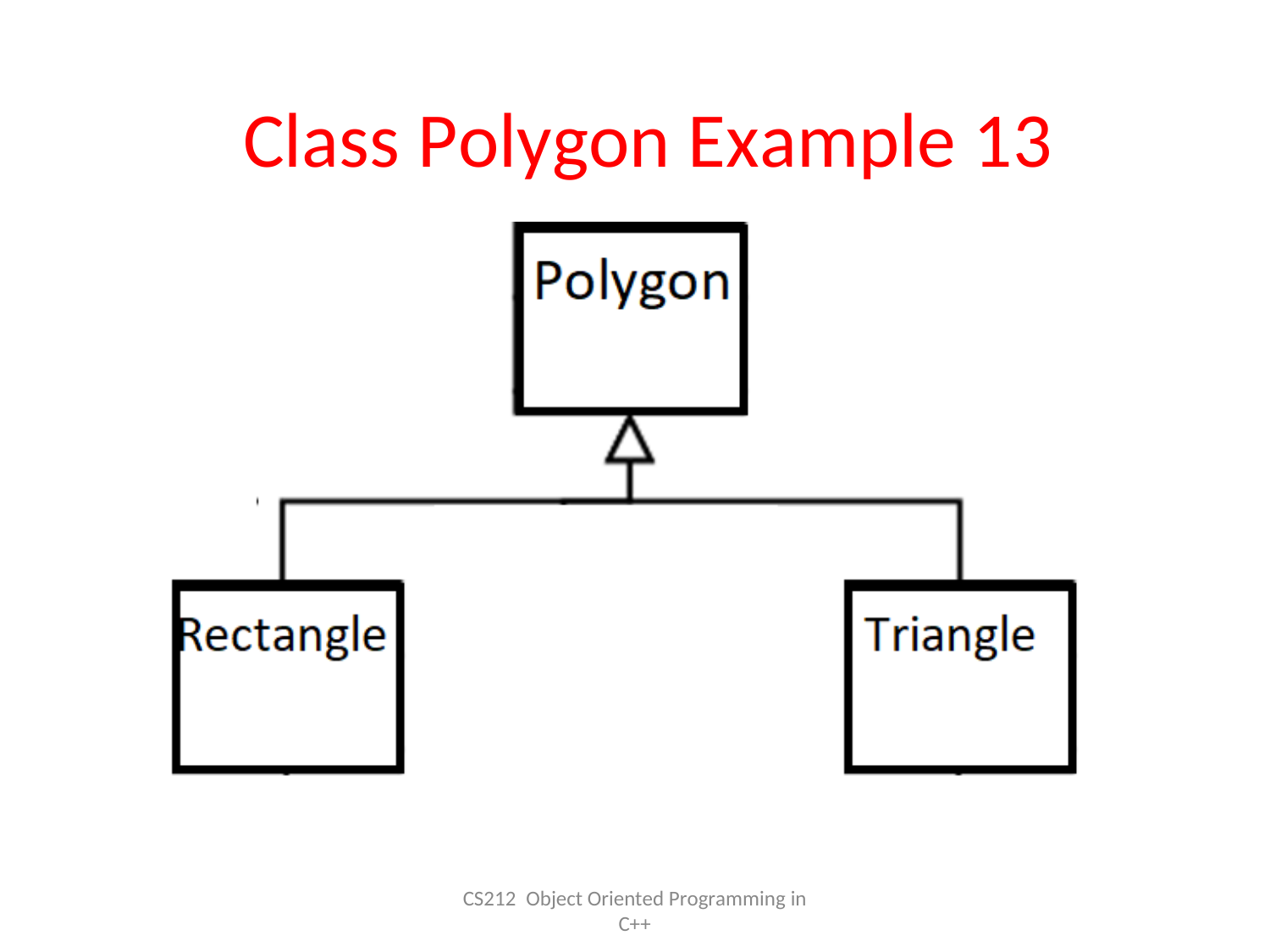

# Class Polygon Example 13

CS212  Object Oriented Programming in
C++